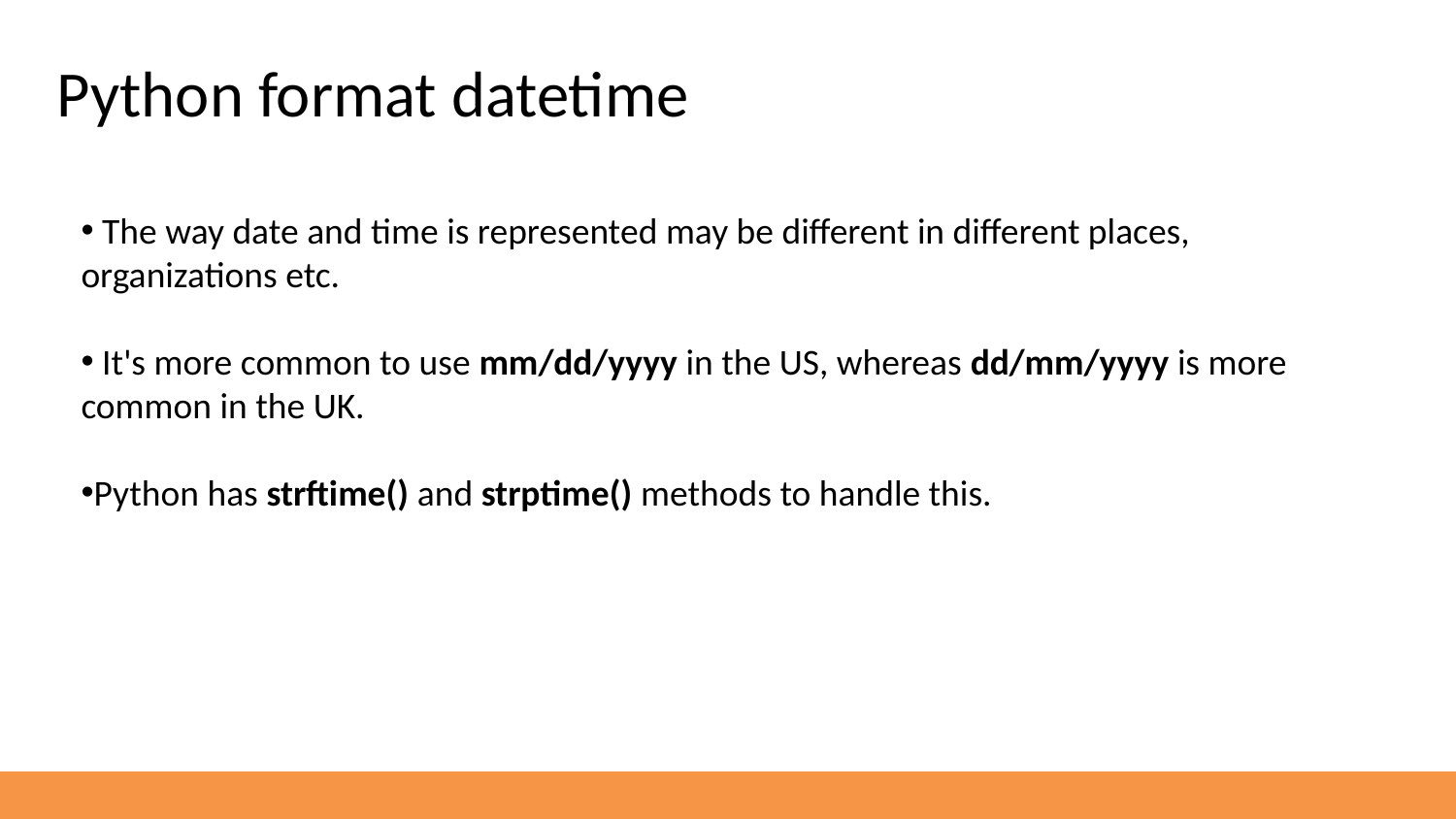

Python format datetime
 The way date and time is represented may be different in different places, organizations etc.

 It's more common to use mm/dd/yyyy in the US, whereas dd/mm/yyyy is more common in the UK.

Python has strftime() and strptime() methods to handle this.